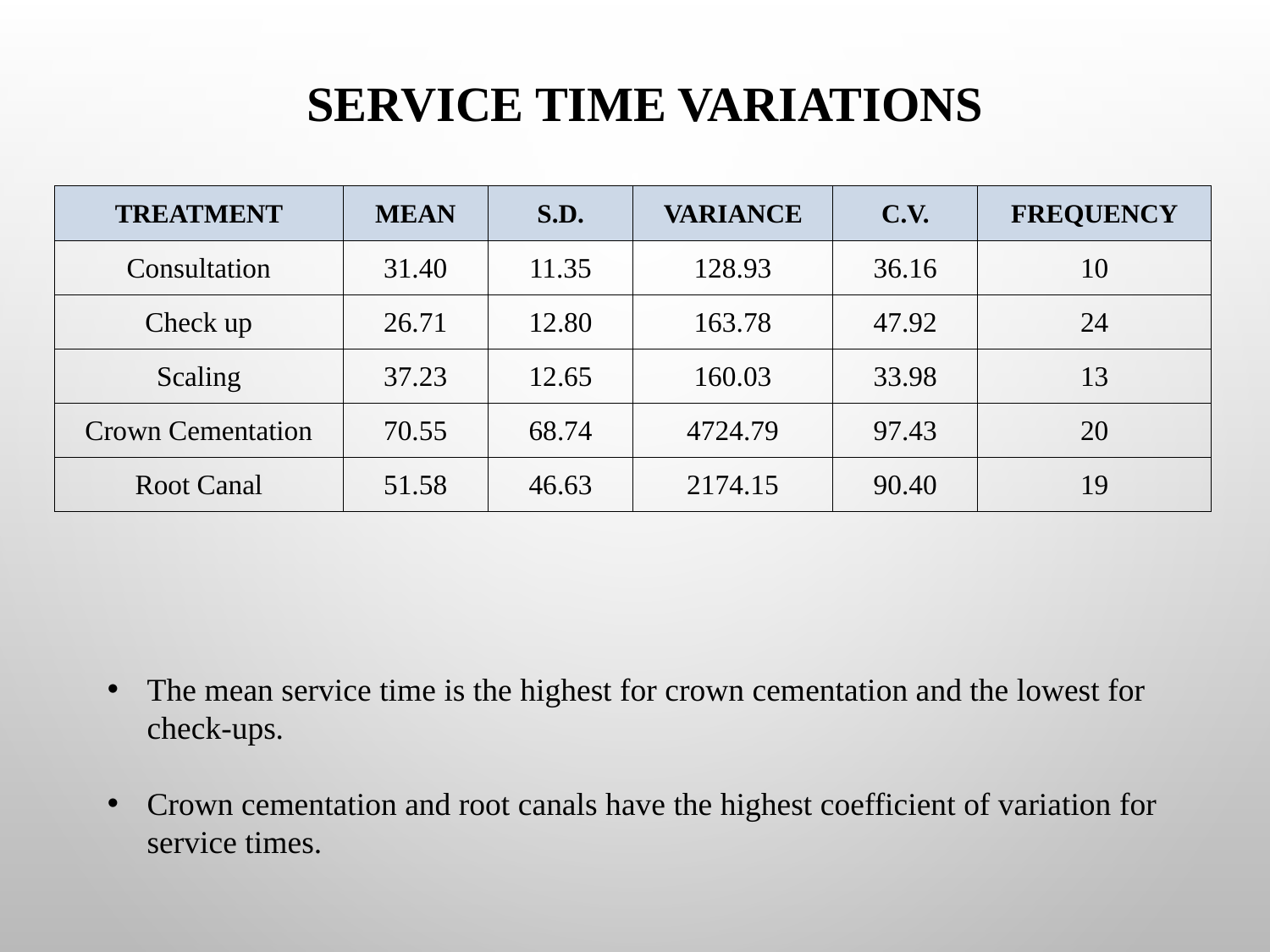

SERVICE TIME VARIATIONS
| TREATMENT | MEAN | S.D. | VARIANCE | C.V. | FREQUENCY |
| --- | --- | --- | --- | --- | --- |
| Consultation | 31.40 | 11.35 | 128.93 | 36.16 | 10 |
| Check up | 26.71 | 12.80 | 163.78 | 47.92 | 24 |
| Scaling | 37.23 | 12.65 | 160.03 | 33.98 | 13 |
| Crown Cementation | 70.55 | 68.74 | 4724.79 | 97.43 | 20 |
| Root Canal | 51.58 | 46.63 | 2174.15 | 90.40 | 19 |
The mean service time is the highest for crown cementation and the lowest for check-ups.

Crown cementation and root canals have the highest coefficient of variation for service times.